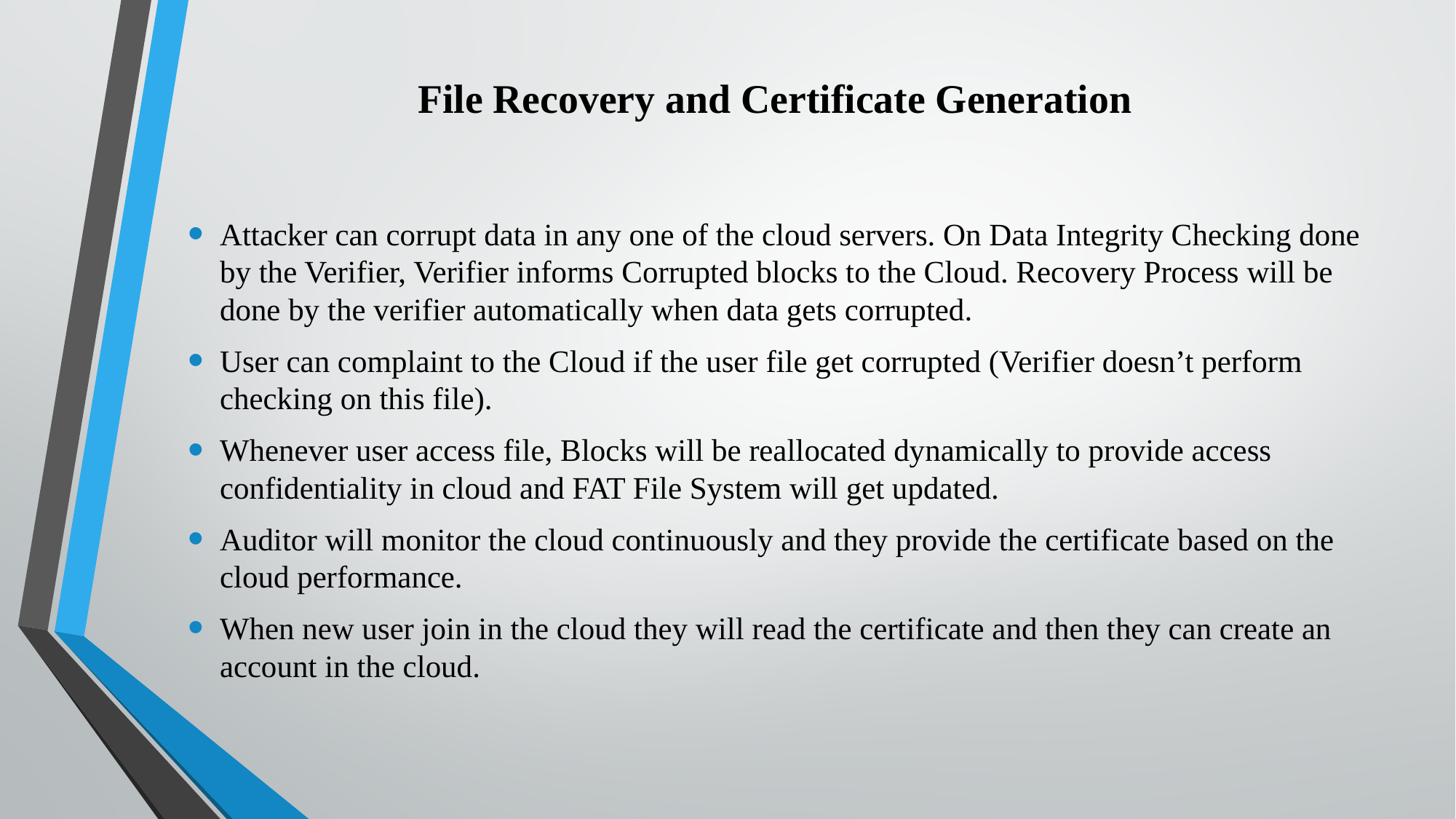

# File Recovery and Certificate Generation
Attacker can corrupt data in any one of the cloud servers. On Data Integrity Checking done by the Verifier, Verifier informs Corrupted blocks to the Cloud. Recovery Process will be done by the verifier automatically when data gets corrupted.
User can complaint to the Cloud if the user file get corrupted (Verifier doesn’t perform checking on this file).
Whenever user access file, Blocks will be reallocated dynamically to provide access confidentiality in cloud and FAT File System will get updated.
Auditor will monitor the cloud continuously and they provide the certificate based on the cloud performance.
When new user join in the cloud they will read the certificate and then they can create an account in the cloud.